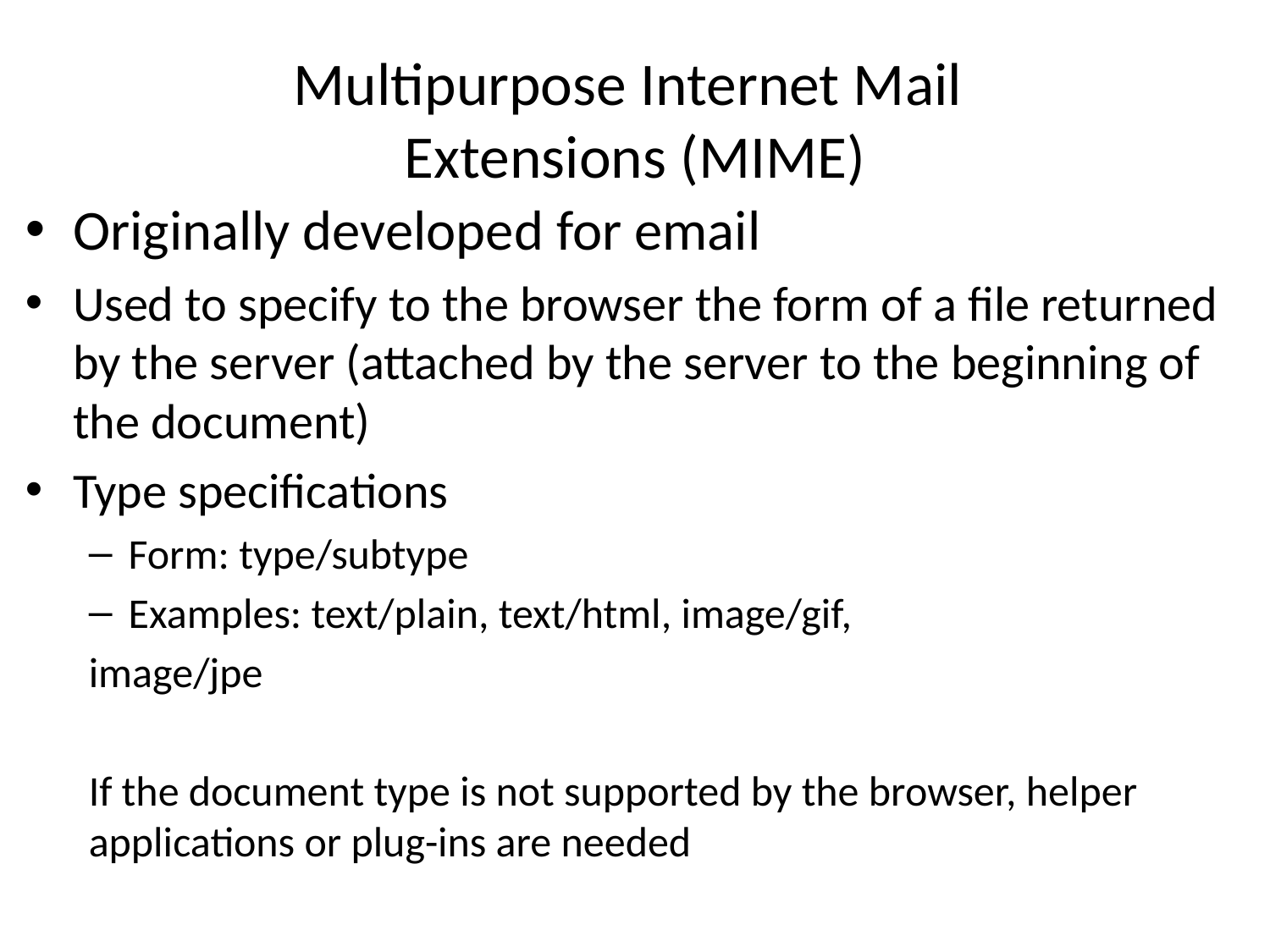

# Multipurpose Internet Mail Extensions (MIME)
Originally developed for email
Used to specify to the browser the form of a file returned by the server (attached by the server to the beginning of the document)
Type specifications
Form: type/subtype
Examples: text/plain, text/html, image/gif,
image/jpe

If the document type is not supported by the browser, helper applications or plug-ins are needed